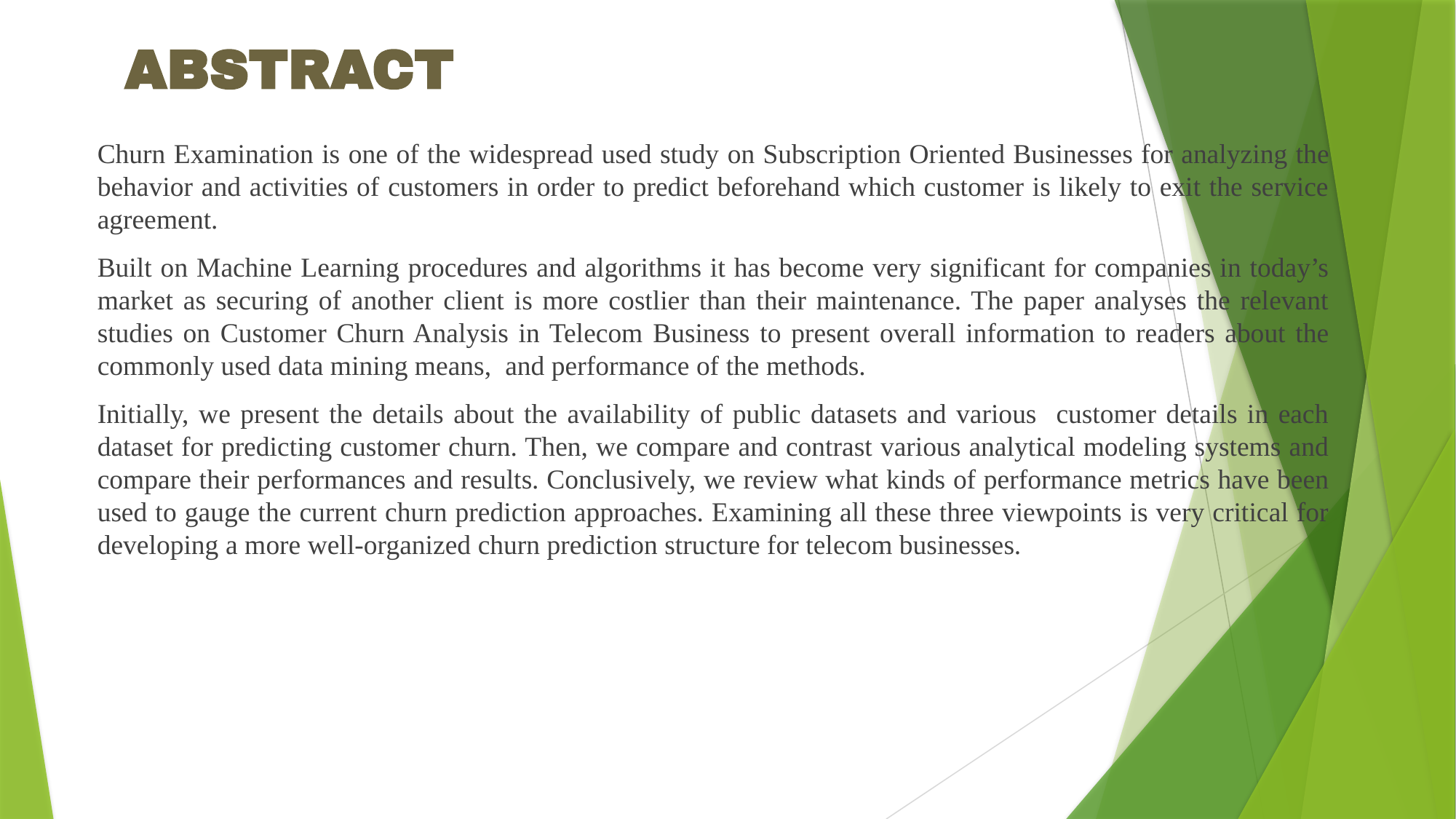

# ABSTRACT

Churn Examination is one of the widespread used study on Subscription Oriented Businesses for analyzing the behavior and activities of customers in order to predict beforehand which customer is likely to exit the service agreement.
Built on Machine Learning procedures and algorithms it has become very significant for companies in today’s market as securing of another client is more costlier than their maintenance. The paper analyses the relevant studies on Customer Churn Analysis in Telecom Business to present overall information to readers about the commonly used data mining means,  and performance of the methods.
Initially, we present the details about the availability of public datasets and various  customer details in each dataset for predicting customer churn. Then, we compare and contrast various analytical modeling systems and compare their performances and results. Conclusively, we review what kinds of performance metrics have been used to gauge the current churn prediction approaches. Examining all these three viewpoints is very critical for developing a more well-organized churn prediction structure for telecom businesses.